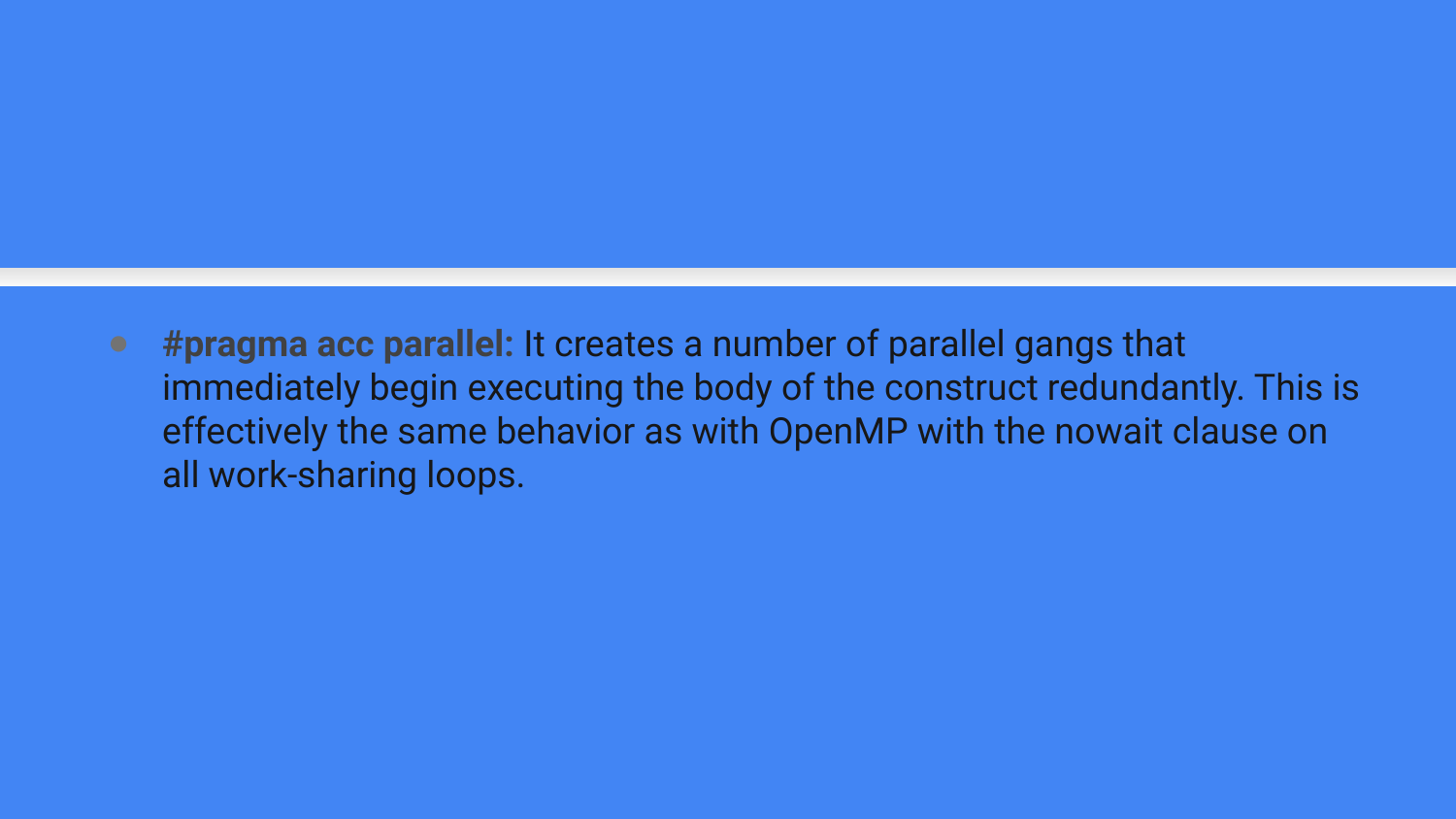

#pragma acc parallel: It creates a number of parallel gangs that immediately begin executing the body of the construct redundantly. This is effectively the same behavior as with OpenMP with the nowait clause on all work-sharing loops.